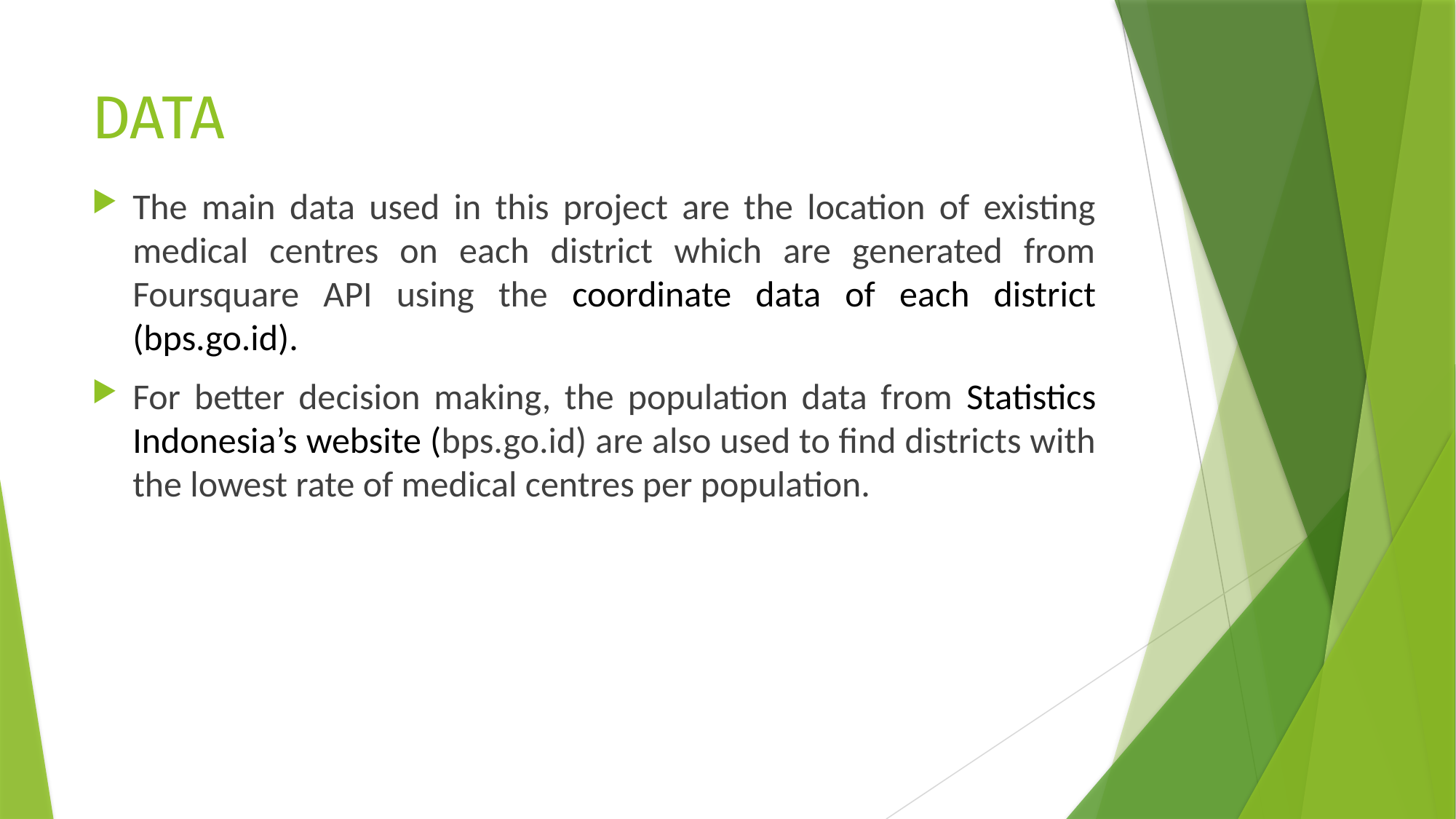

# DATA
The main data used in this project are the location of existing medical centres on each district which are generated from Foursquare API using the coordinate data of each district (bps.go.id).
For better decision making, the population data from Statistics Indonesia’s website (bps.go.id) are also used to find districts with the lowest rate of medical centres per population.